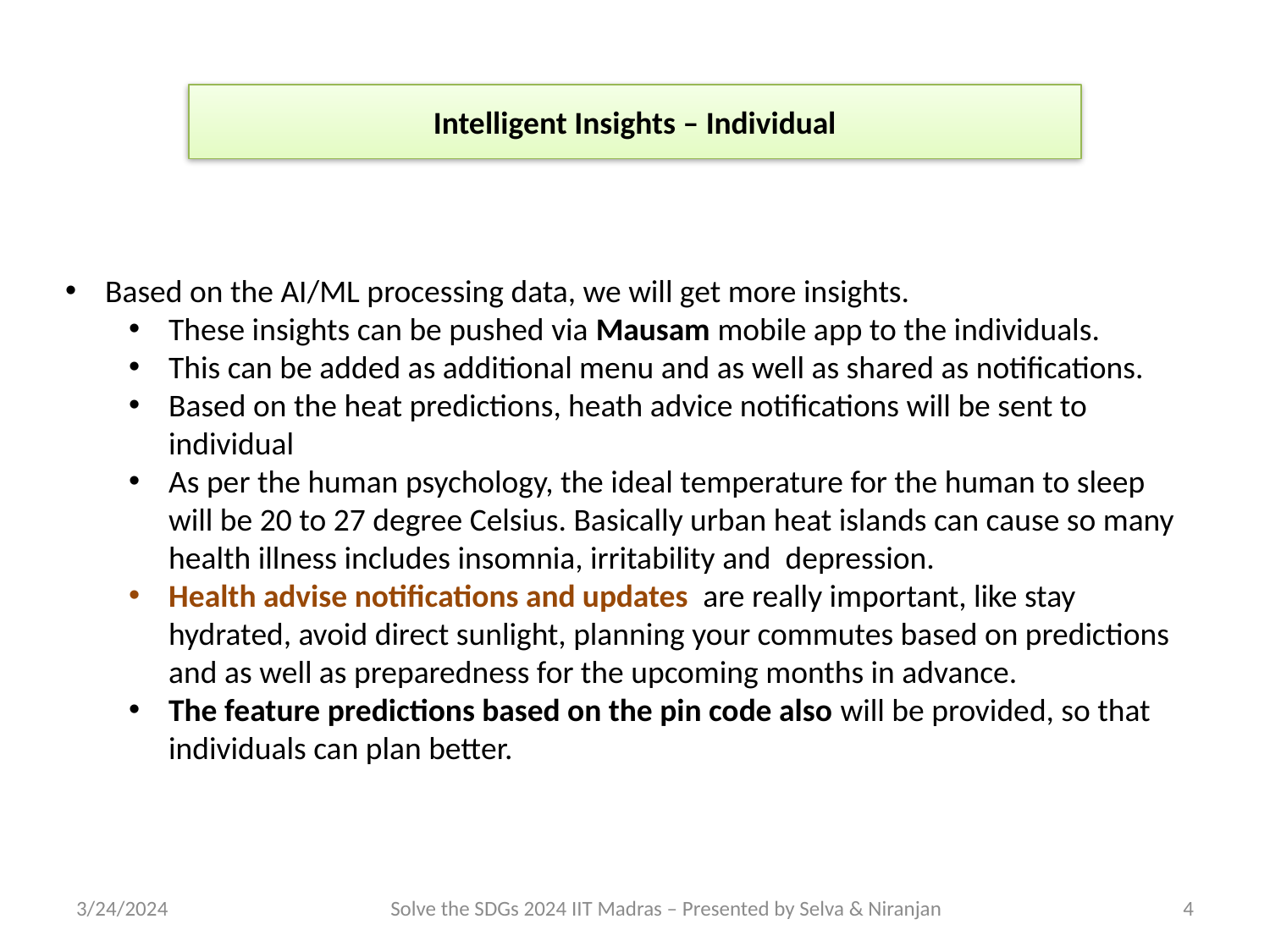

Intelligent Insights – Individual
Based on the AI/ML processing data, we will get more insights.
These insights can be pushed via Mausam mobile app to the individuals.
This can be added as additional menu and as well as shared as notifications.
Based on the heat predictions, heath advice notifications will be sent to individual
As per the human psychology, the ideal temperature for the human to sleep will be 20 to 27 degree Celsius. Basically urban heat islands can cause so many health illness includes insomnia, irritability and  depression.
Health advise notifications and updates  are really important, like stay hydrated, avoid direct sunlight, planning your commutes based on predictions and as well as preparedness for the upcoming months in advance.
The feature predictions based on the pin code also will be provided, so that individuals can plan better.
3/24/2024
Solve the SDGs 2024 IIT Madras – Presented by Selva & Niranjan
4